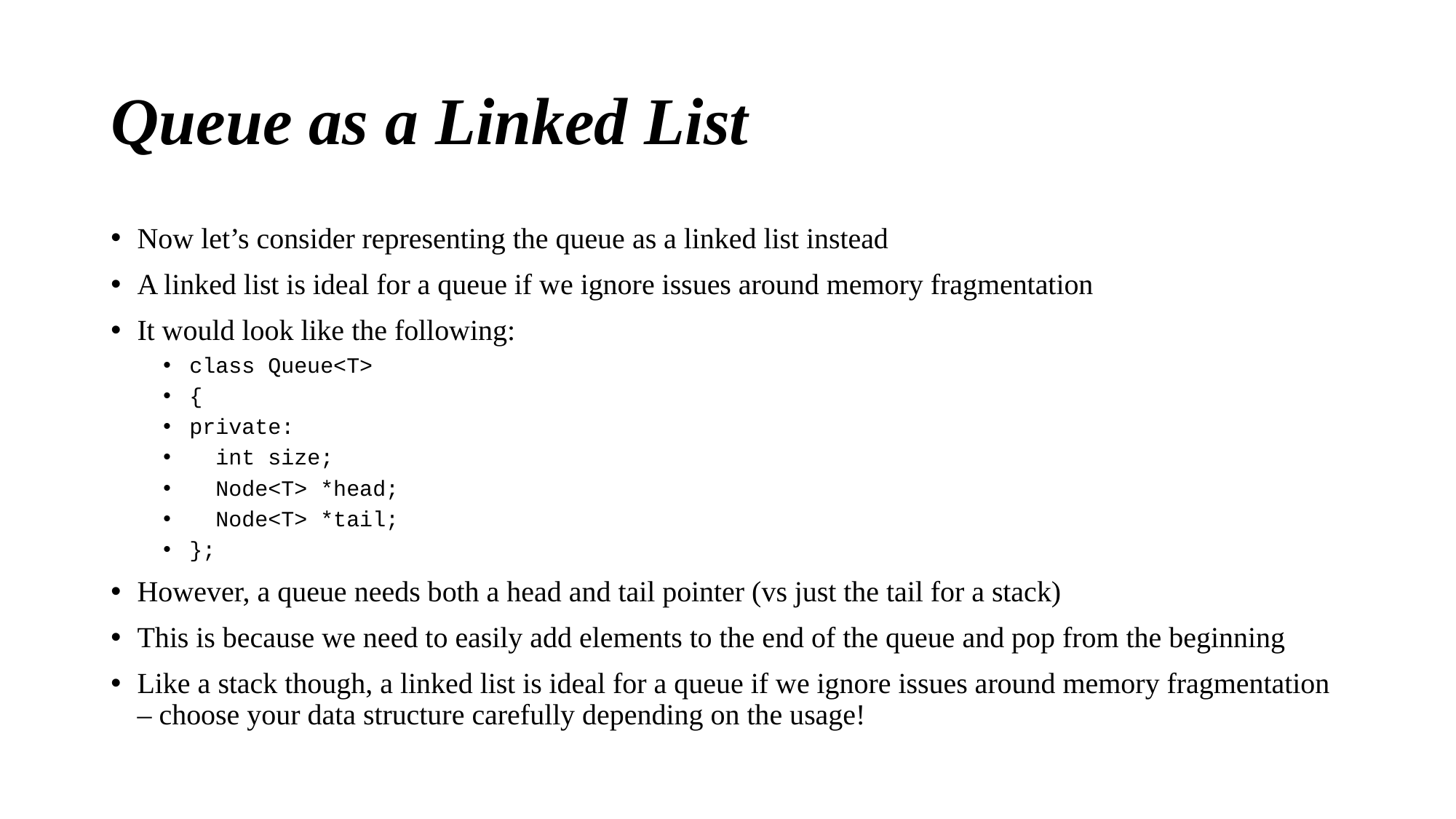

# Queue as a Linked List
Now let’s consider representing the queue as a linked list instead
A linked list is ideal for a queue if we ignore issues around memory fragmentation
It would look like the following:
class Queue<T>
{
private:
  int size;
  Node<T> *head;
  Node<T> *tail;
};
However, a queue needs both a head and tail pointer (vs just the tail for a stack)
This is because we need to easily add elements to the end of the queue and pop from the beginning
Like a stack though, a linked list is ideal for a queue if we ignore issues around memory fragmentation – choose your data structure carefully depending on the usage!